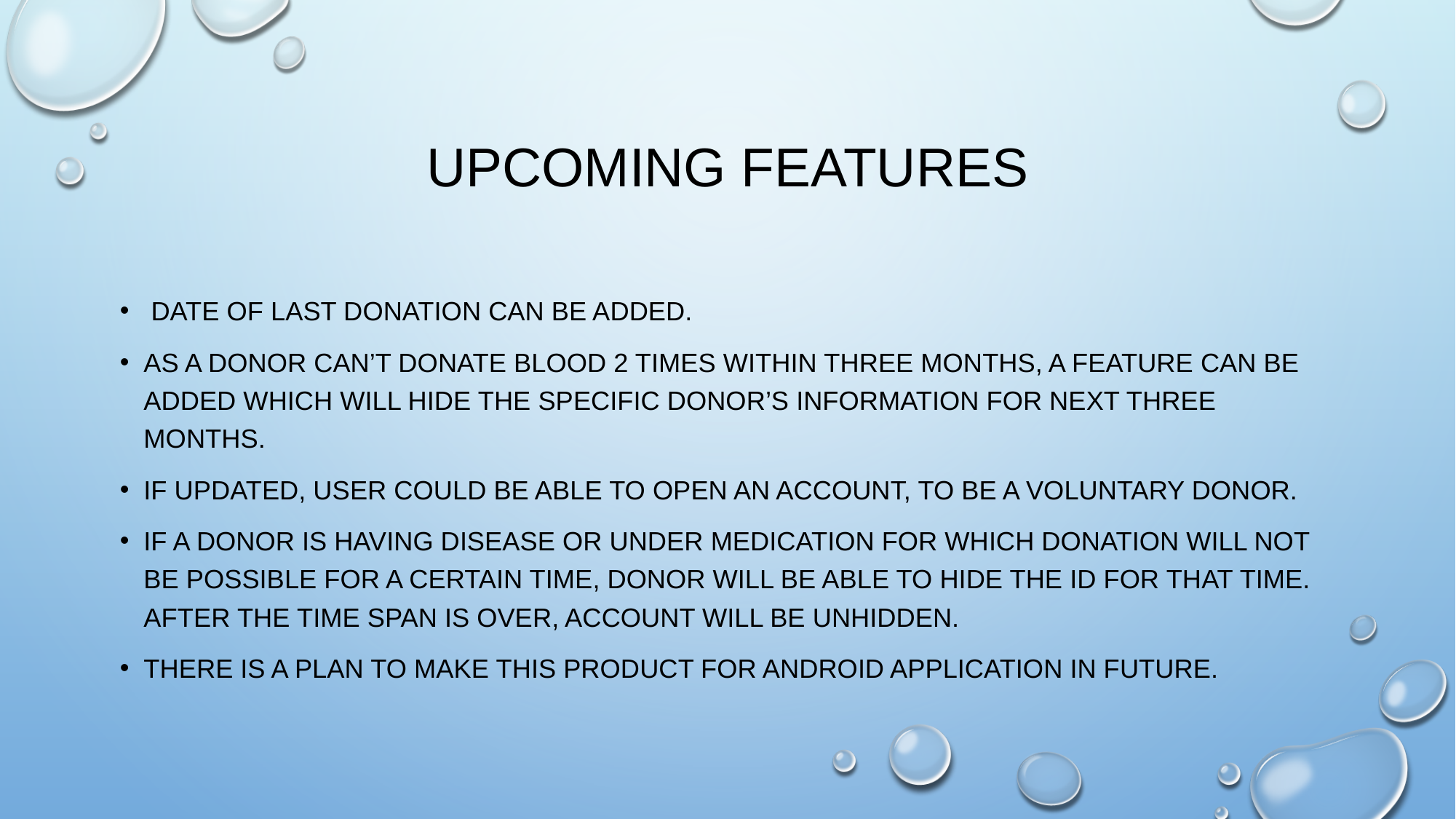

# Upcoming Features
 date of last donation can be added.
As a donor can’t donate blood 2 times within three months, a feature can be added which will hide the specific donor’s information for next three months.
If updated, user could be able to open an account, to be a voluntary donor.
If a donor is having disease or under medication for which donation will not be possible for a certain time, donor will be able to hide the ID for that time. After the time span is over, account will be unhidden.
There is a plan to make this product for android application in future.